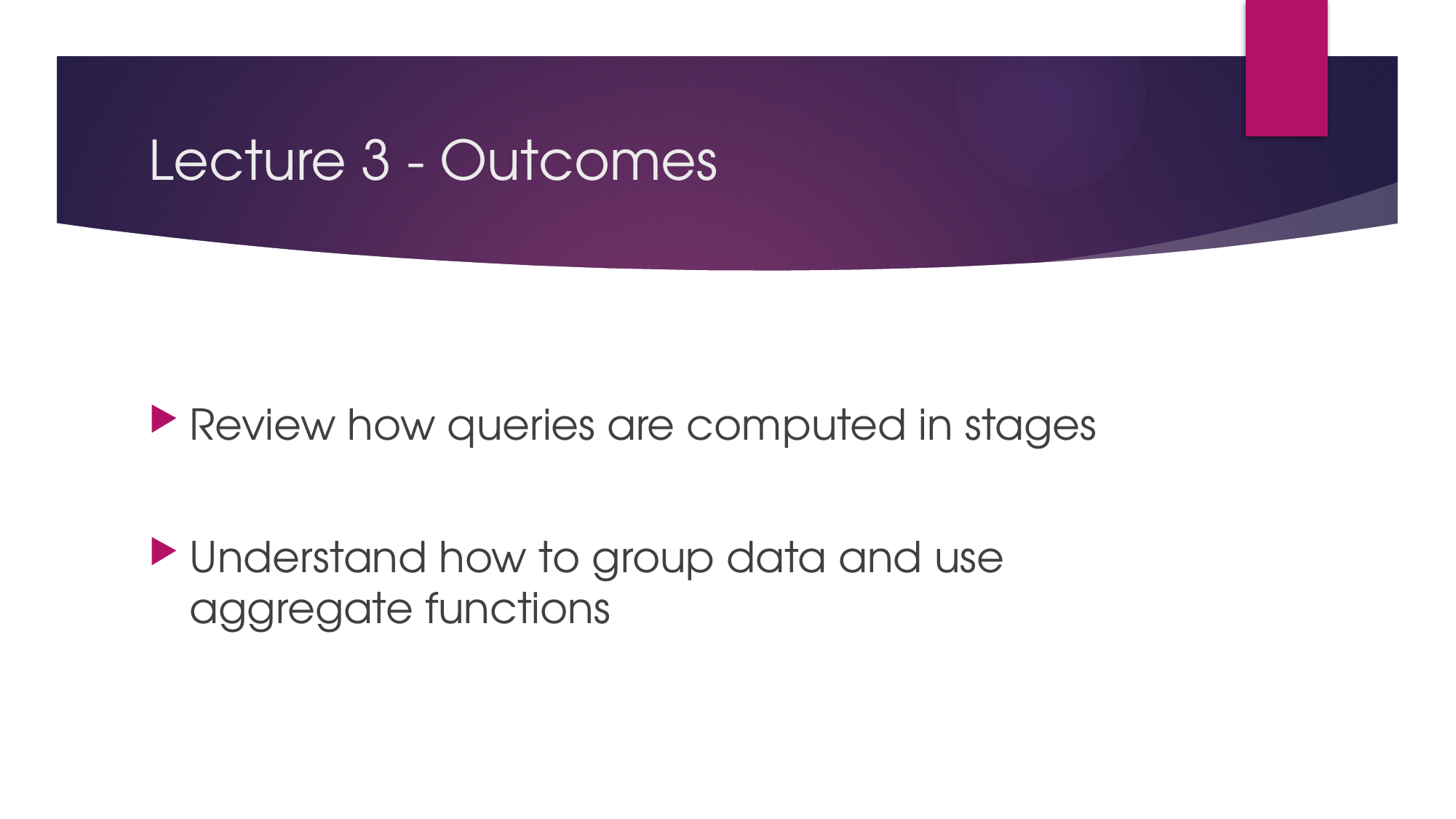

# Lecture 3 - Outcomes
Review how queries are computed in stages

Understand how to group data and use aggregate functions